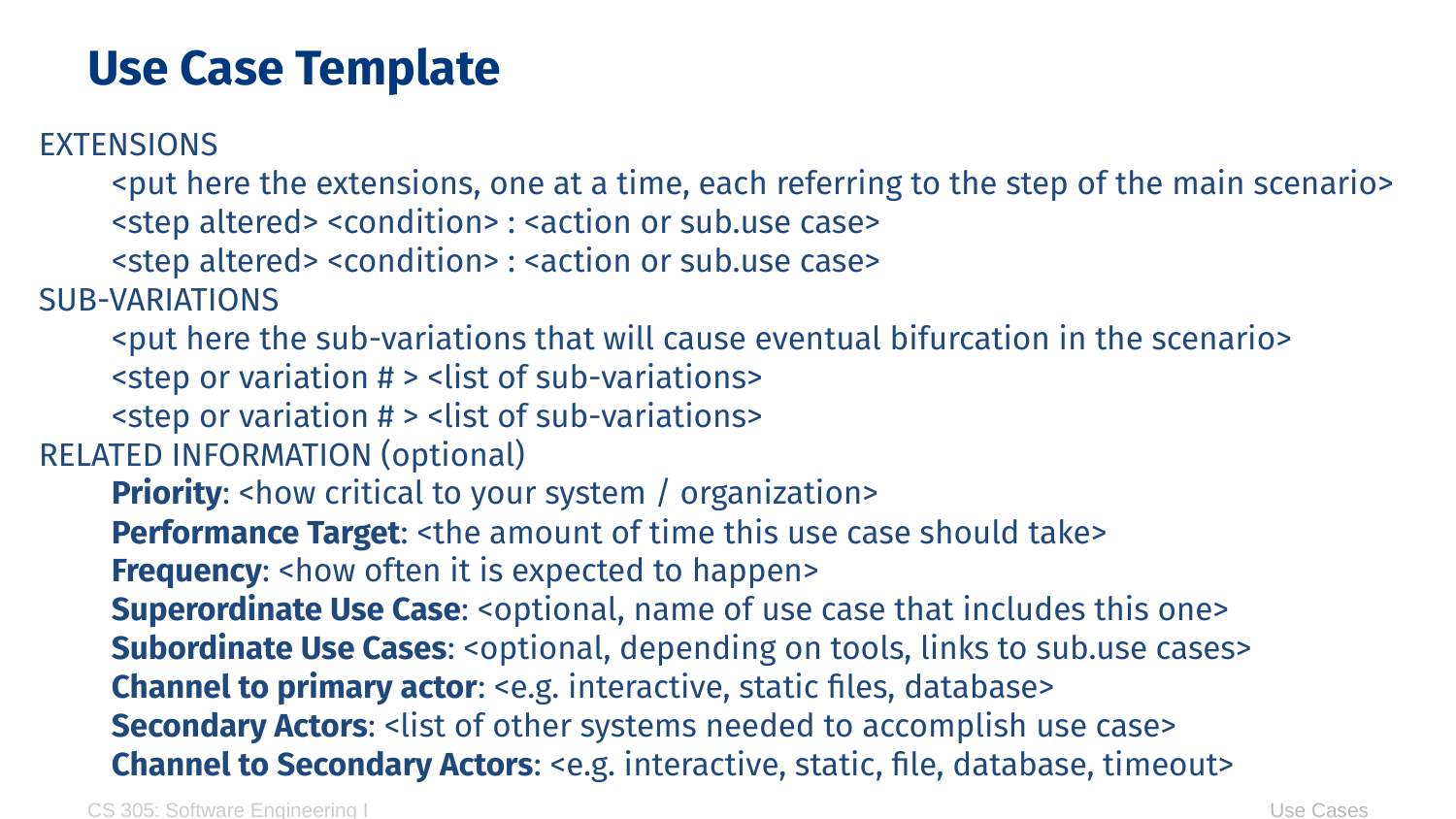

# Use Case Template
EXTENSIONS
<put here the extensions, one at a time, each referring to the step of the main scenario>
<step altered> <condition> : <action or sub.use case>
<step altered> <condition> : <action or sub.use case>
SUB-VARIATIONS
<put here the sub-variations that will cause eventual bifurcation in the scenario>
<step or variation # > <list of sub-variations>
<step or variation # > <list of sub-variations>
RELATED INFORMATION (optional)
Priority: <how critical to your system / organization>
Performance Target: <the amount of time this use case should take>
Frequency: <how often it is expected to happen>
Superordinate Use Case: <optional, name of use case that includes this one>
Subordinate Use Cases: <optional, depending on tools, links to sub.use cases>
Channel to primary actor: <e.g. interactive, static files, database>
Secondary Actors: <list of other systems needed to accomplish use case>
Channel to Secondary Actors: <e.g. interactive, static, file, database, timeout>
CS 305: Software Engineering I
Use Cases